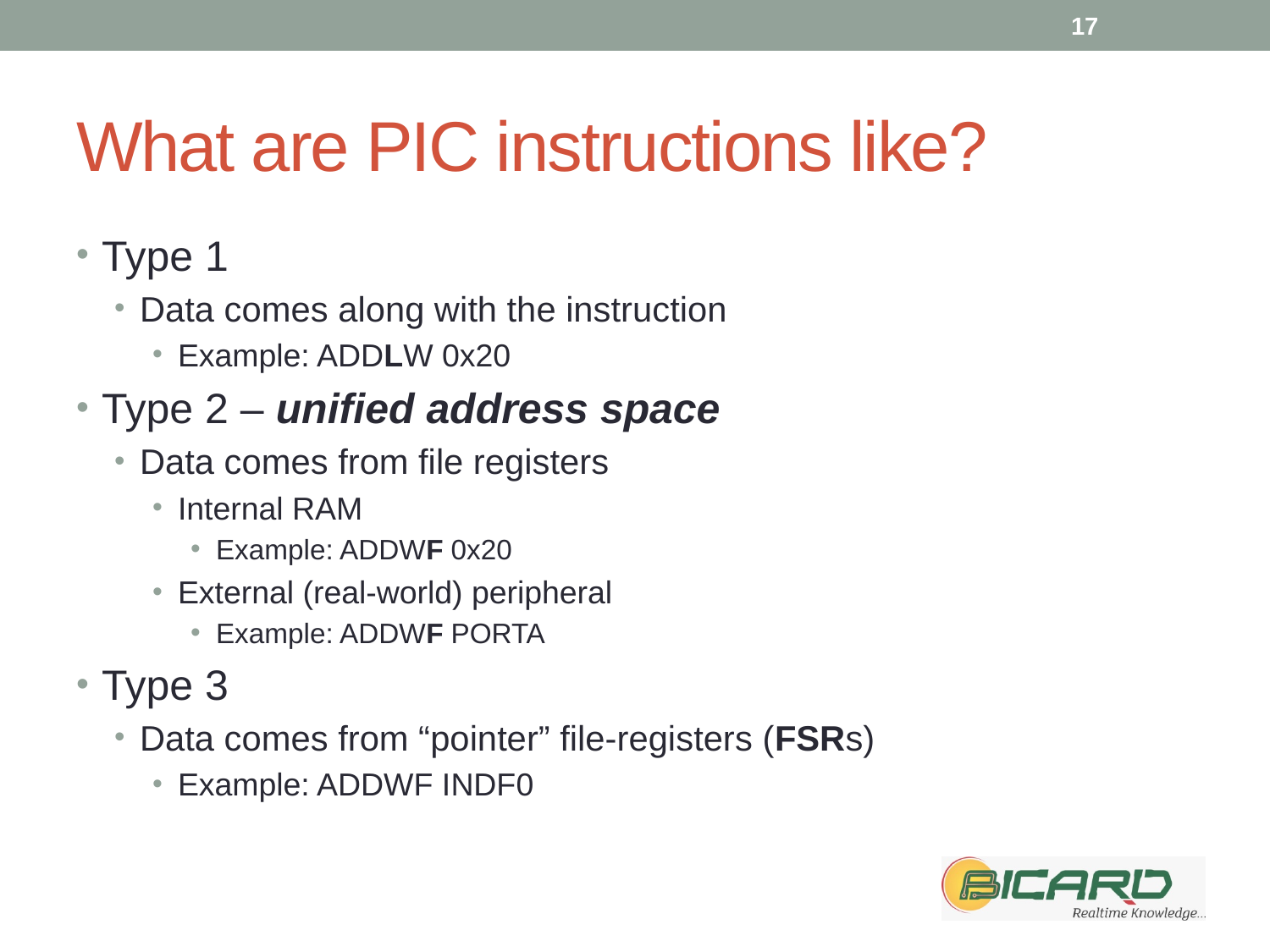

17
# What are PIC instructions like?
Type 1
Data comes along with the instruction
Example: ADDLW 0x20
Type 2 – unified address space
Data comes from file registers
Internal RAM
Example: ADDWF 0x20
External (real-world) peripheral
Example: ADDWF PORTA
Type 3
Data comes from “pointer” file-registers (FSRs)
Example: ADDWF INDF0